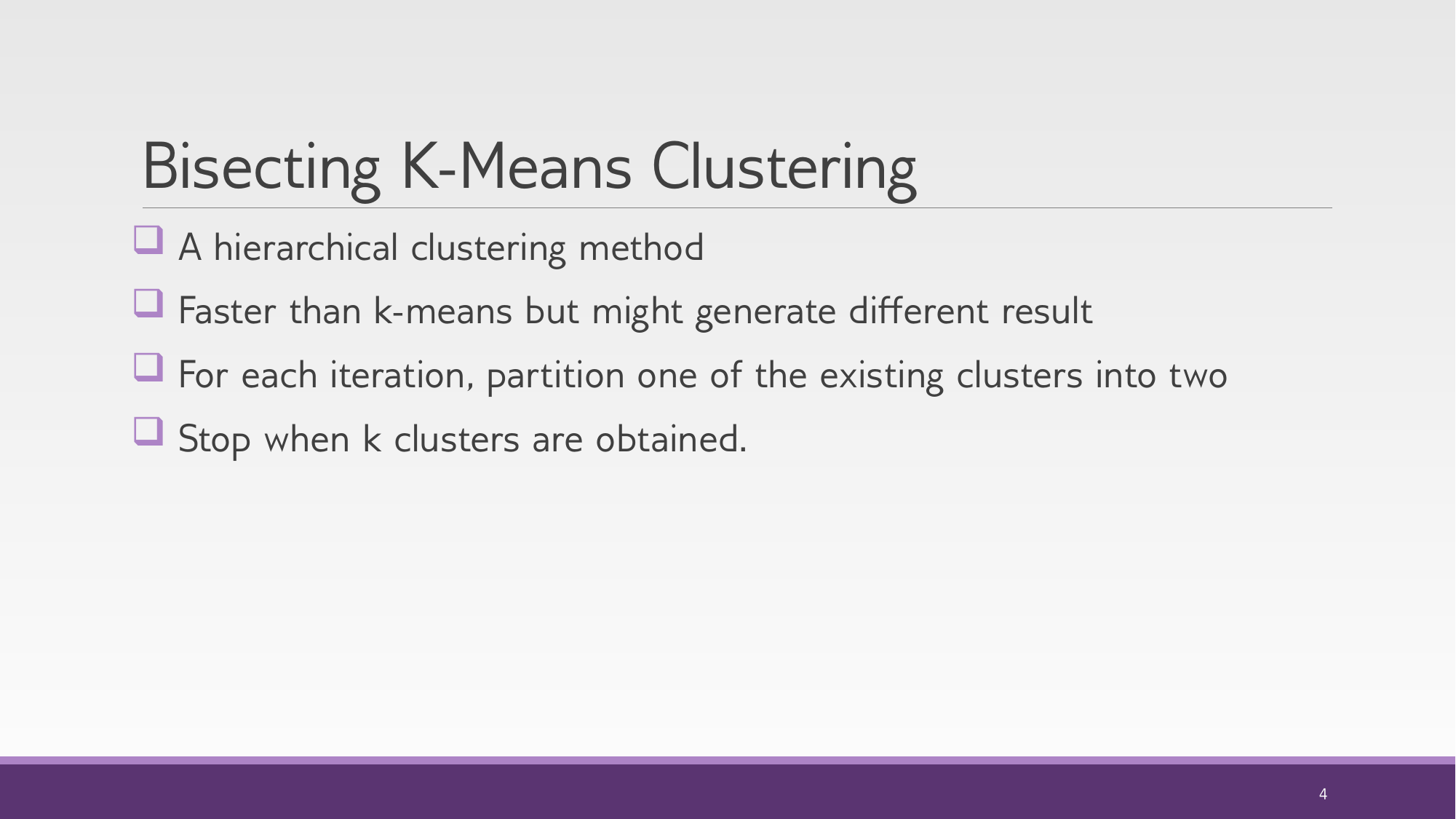

# Bisecting K-Means Clustering
 A hierarchical clustering method
 Faster than k-means but might generate different result
 For each iteration, partition one of the existing clusters into two
 Stop when k clusters are obtained.
4